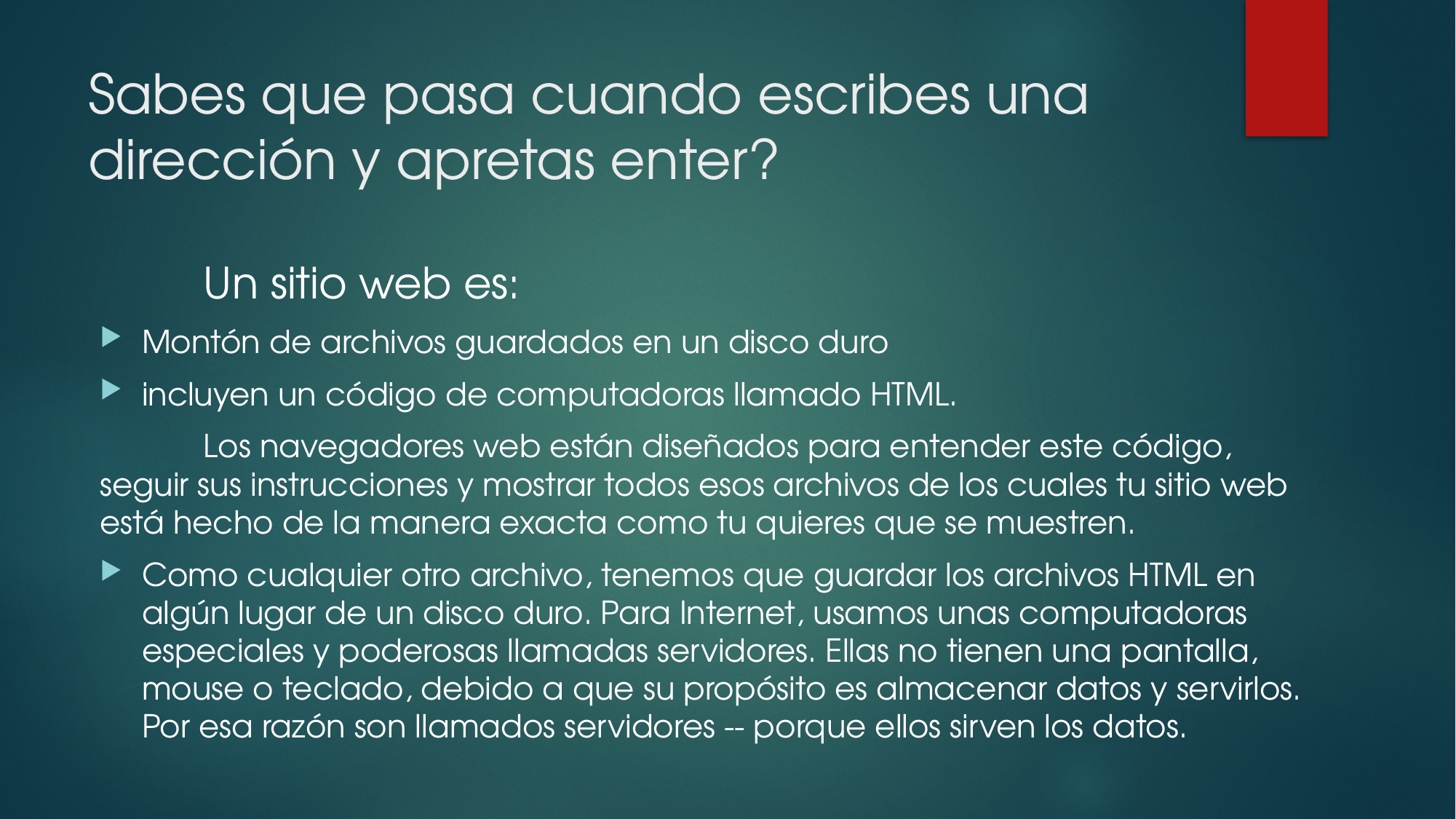

# Sabes que pasa cuando escribes una dirección y apretas enter?
	Un sitio web es:
Montón de archivos guardados en un disco duro
incluyen un código de computadoras llamado HTML.
	Los navegadores web están diseñados para entender este código, seguir sus instrucciones y mostrar todos esos archivos de los cuales tu sitio web está hecho de la manera exacta como tu quieres que se muestren.
Como cualquier otro archivo, tenemos que guardar los archivos HTML en algún lugar de un disco duro. Para Internet, usamos unas computadoras especiales y poderosas llamadas servidores. Ellas no tienen una pantalla, mouse o teclado, debido a que su propósito es almacenar datos y servirlos. Por esa razón son llamados servidores -- porque ellos sirven los datos.